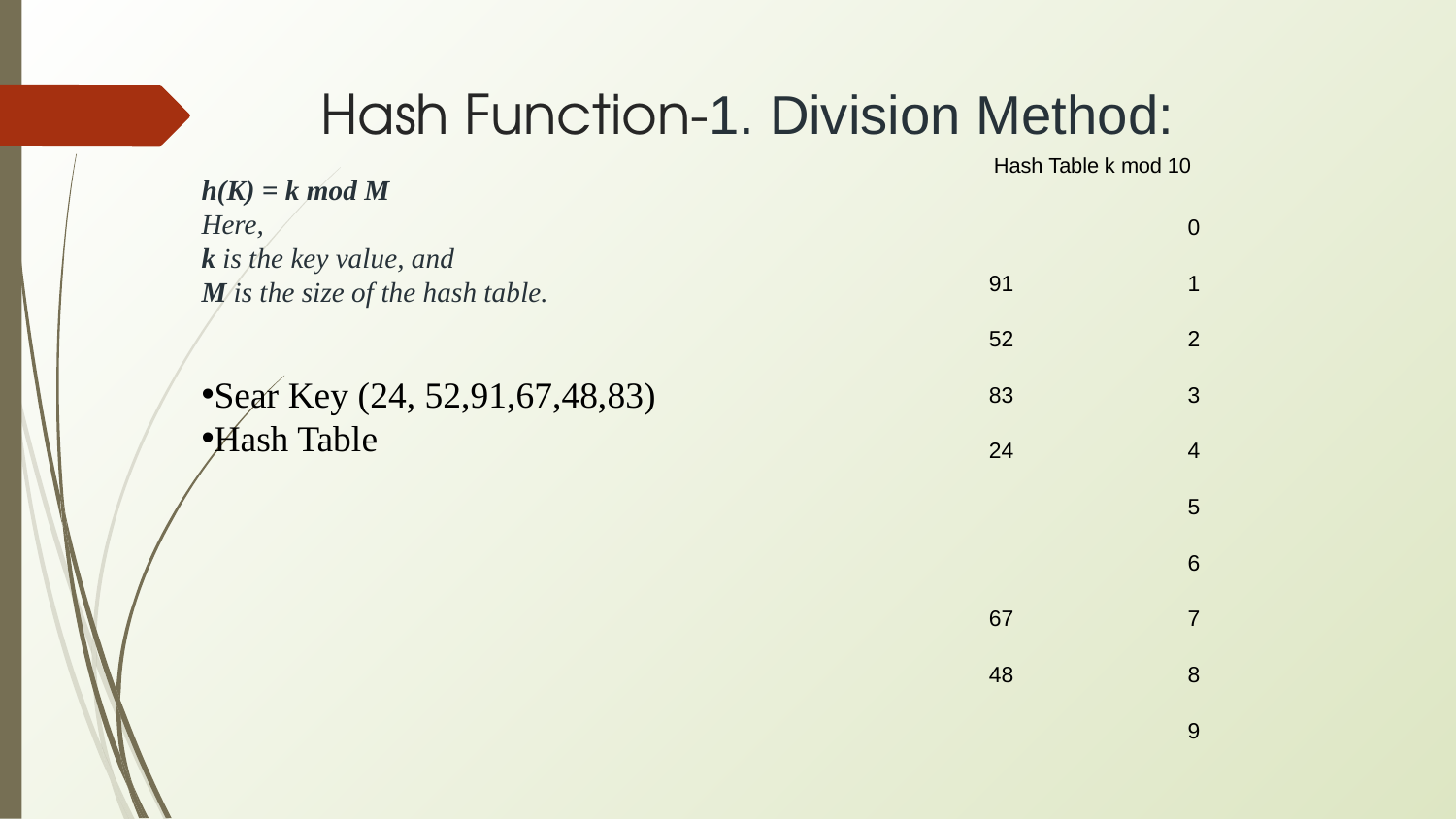

# Hash Function-1. Division Method:
Hash Table k mod 10
h(K) = k mod M
Here,
k is the key value, and 
M is the size of the hash table.
|  | 0 |
| --- | --- |
| 91 | 1 |
| 52 | 2 |
| 83 | 3 |
| 24 | 4 |
|  | 5 |
|  | 6 |
| 67 | 7 |
| 48 | 8 |
|  | 9 |
Sear Key (24, 52,91,67,48,83)
Hash Table